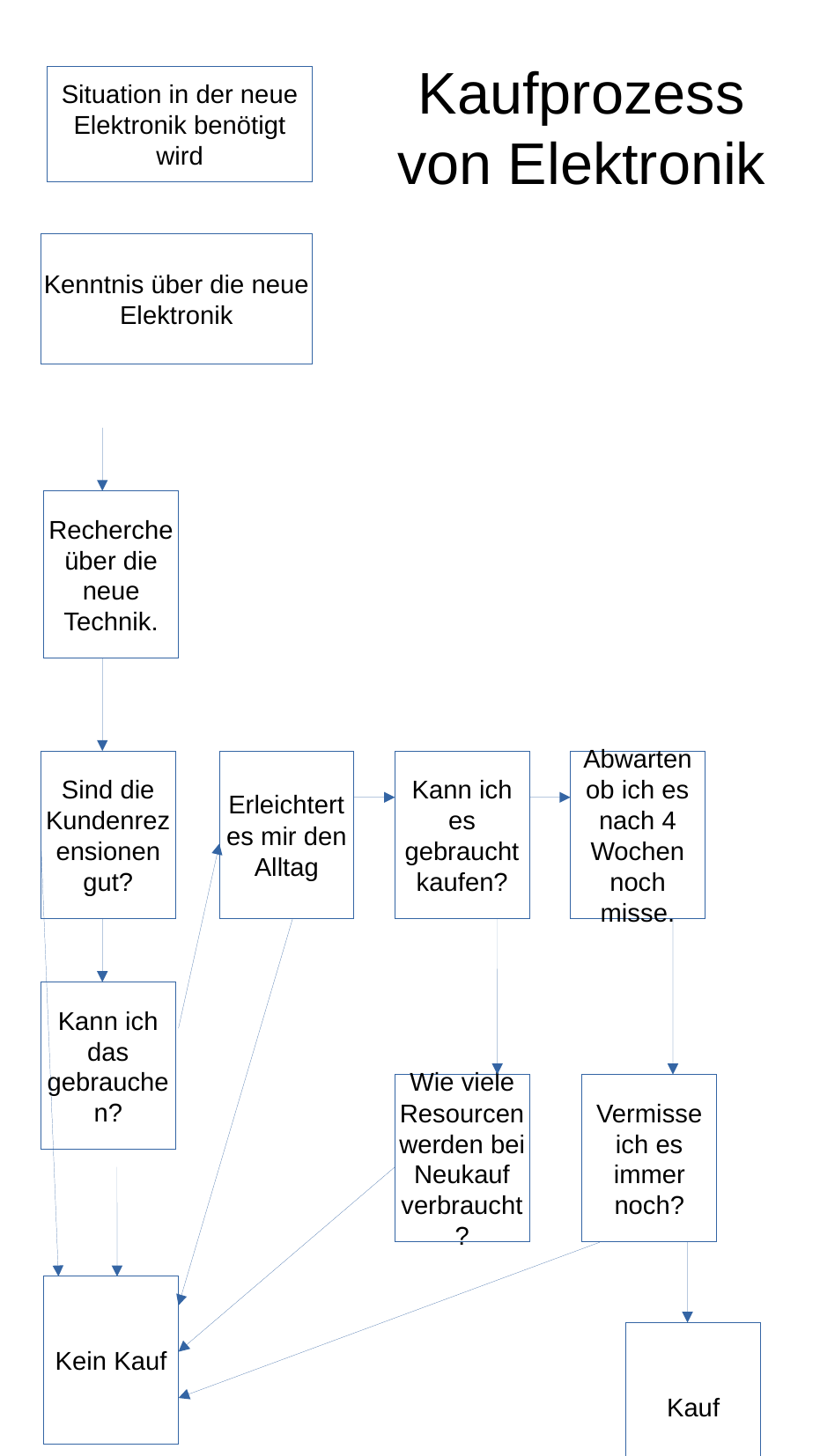

Kaufprozess von Elektronik
Situation in der neue Elektronik benötigt wird
Kenntnis über die neue Elektronik

Recherche über die neue Technik.

Erleichtert es mir den Alltag
Kann ich es gebraucht kaufen?
Abwarten ob ich es nach 4 Wochen noch misse.
Sind die Kundenrezensionen gut?

Kann ich das gebrauchen?
Wie viele Resourcen werden bei Neukauf verbraucht?
Vermisse ich es immer noch?

Kein Kauf
Kauf